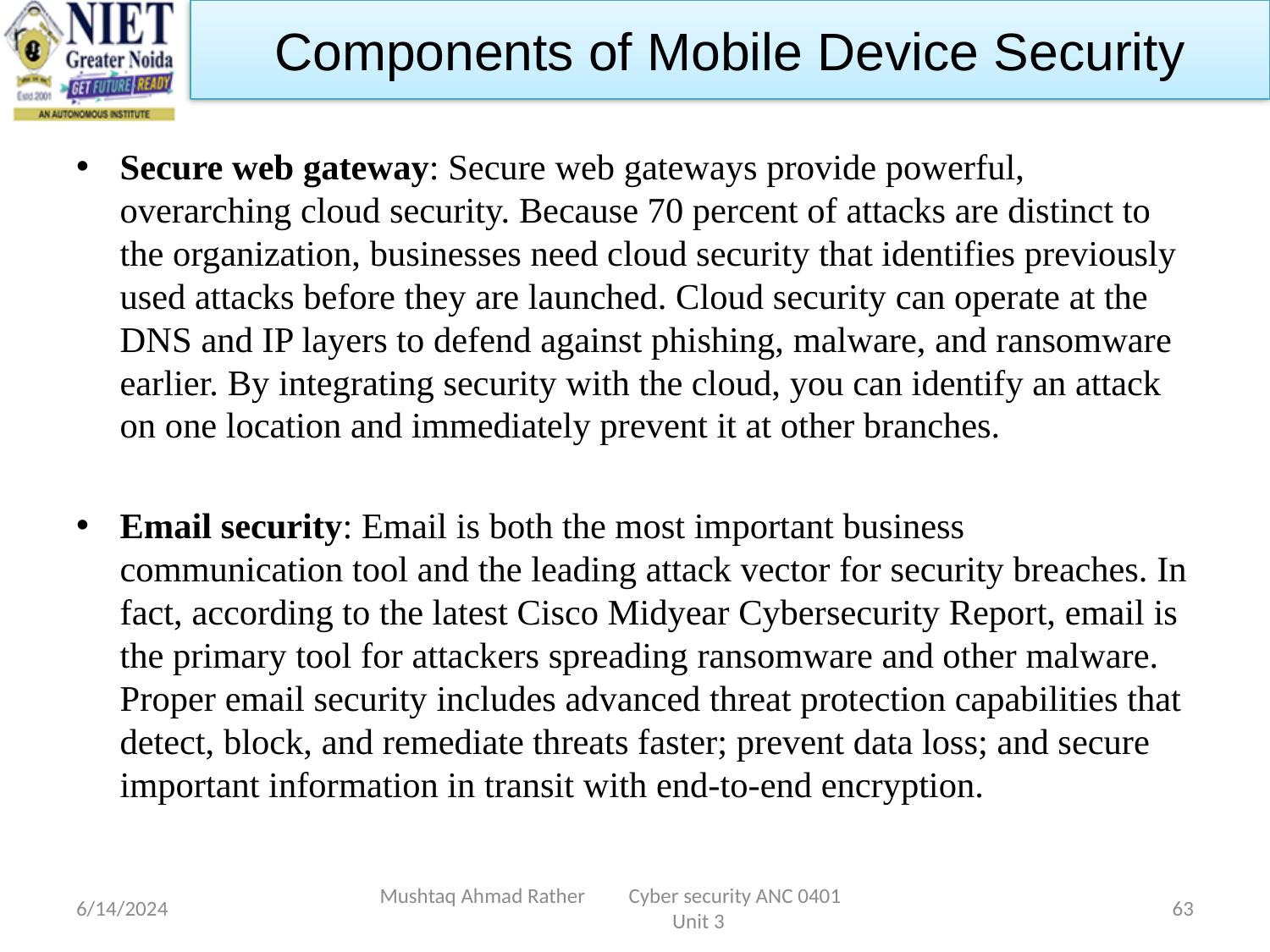

Components of Mobile Device Security
Secure web gateway: Secure web gateways provide powerful, overarching cloud security. Because 70 percent of attacks are distinct to the organization, businesses need cloud security that identifies previously used attacks before they are launched. Cloud security can operate at the DNS and IP layers to defend against phishing, malware, and ransomware earlier. By integrating security with the cloud, you can identify an attack on one location and immediately prevent it at other branches.

Email security: Email is both the most important business communication tool and the leading attack vector for security breaches. In fact, according to the latest Cisco Midyear Cybersecurity Report, email is the primary tool for attackers spreading ransomware and other malware. Proper email security includes advanced threat protection capabilities that detect, block, and remediate threats faster; prevent data loss; and secure important information in transit with end-to-end encryption.
6/14/2024
Mushtaq Ahmad Rather         Cyber security ANC 0401                                     Unit 3
63